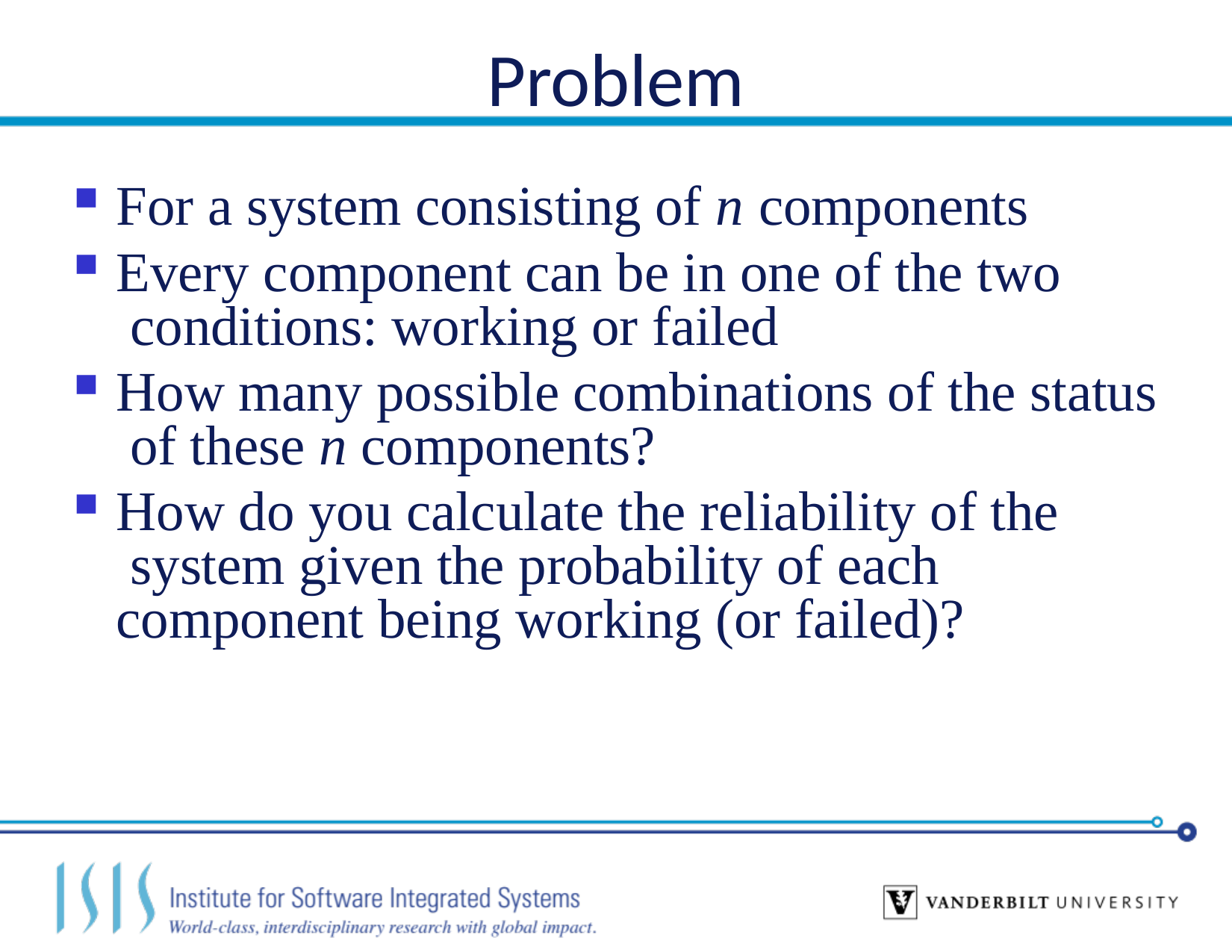

# Problem
For a system consisting of n components
Every component can be in one of the two  conditions: working or failed
How many possible combinations of the status  of these n components?
How do you calculate the reliability of the  system given the probability of each  component being working (or failed)?